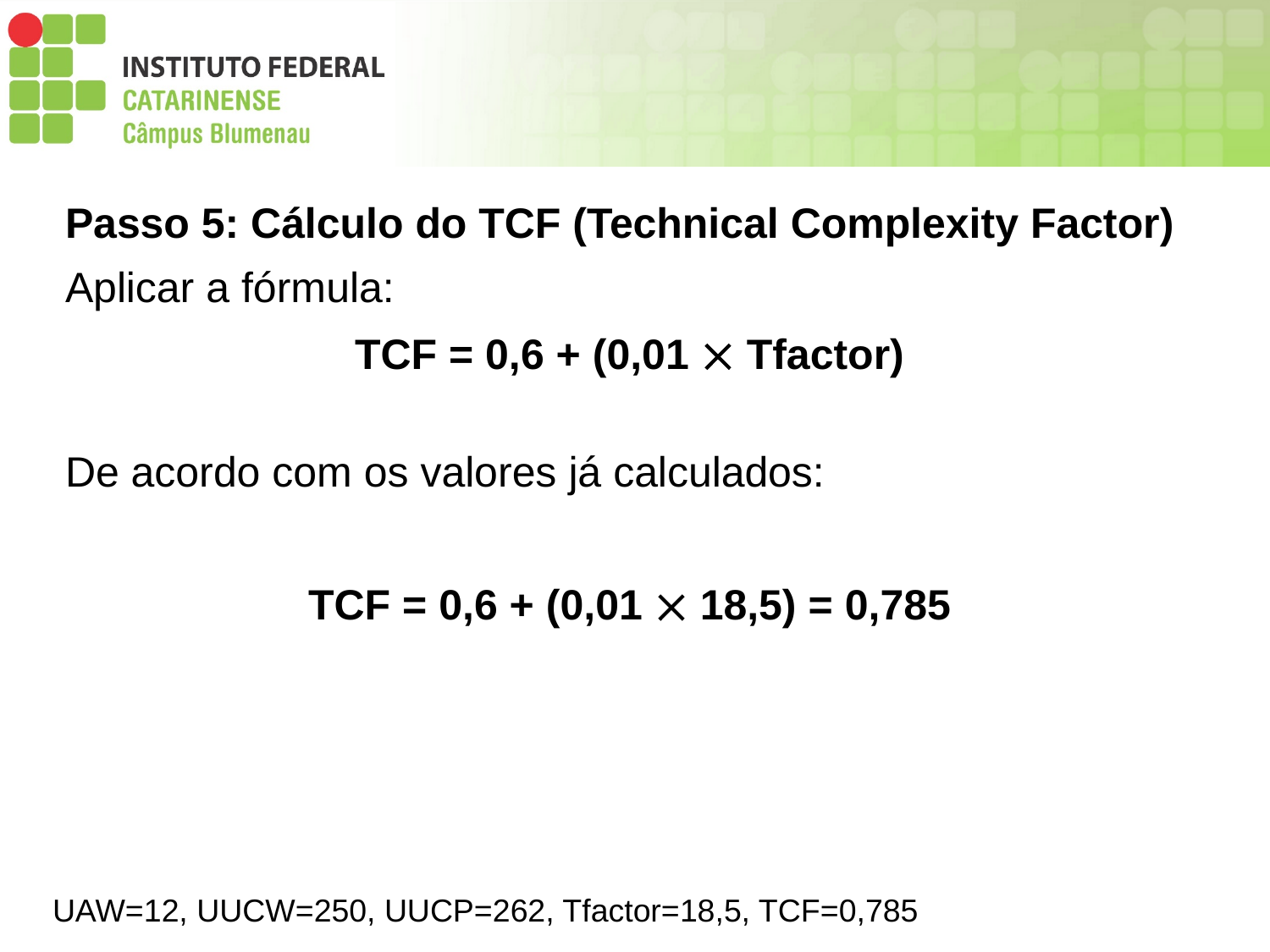

Passo 5: Cálculo do TCF (Technical Complexity Factor)
Aplicar a fórmula:
TCF = 0,6 + (0,01 × Tfactor)

De acordo com os valores já calculados:

TCF = 0,6 + (0,01 × 18,5) = 0,785
UAW=12, UUCW=250, UUCP=262, Tfactor=18,5, TCF=0,785